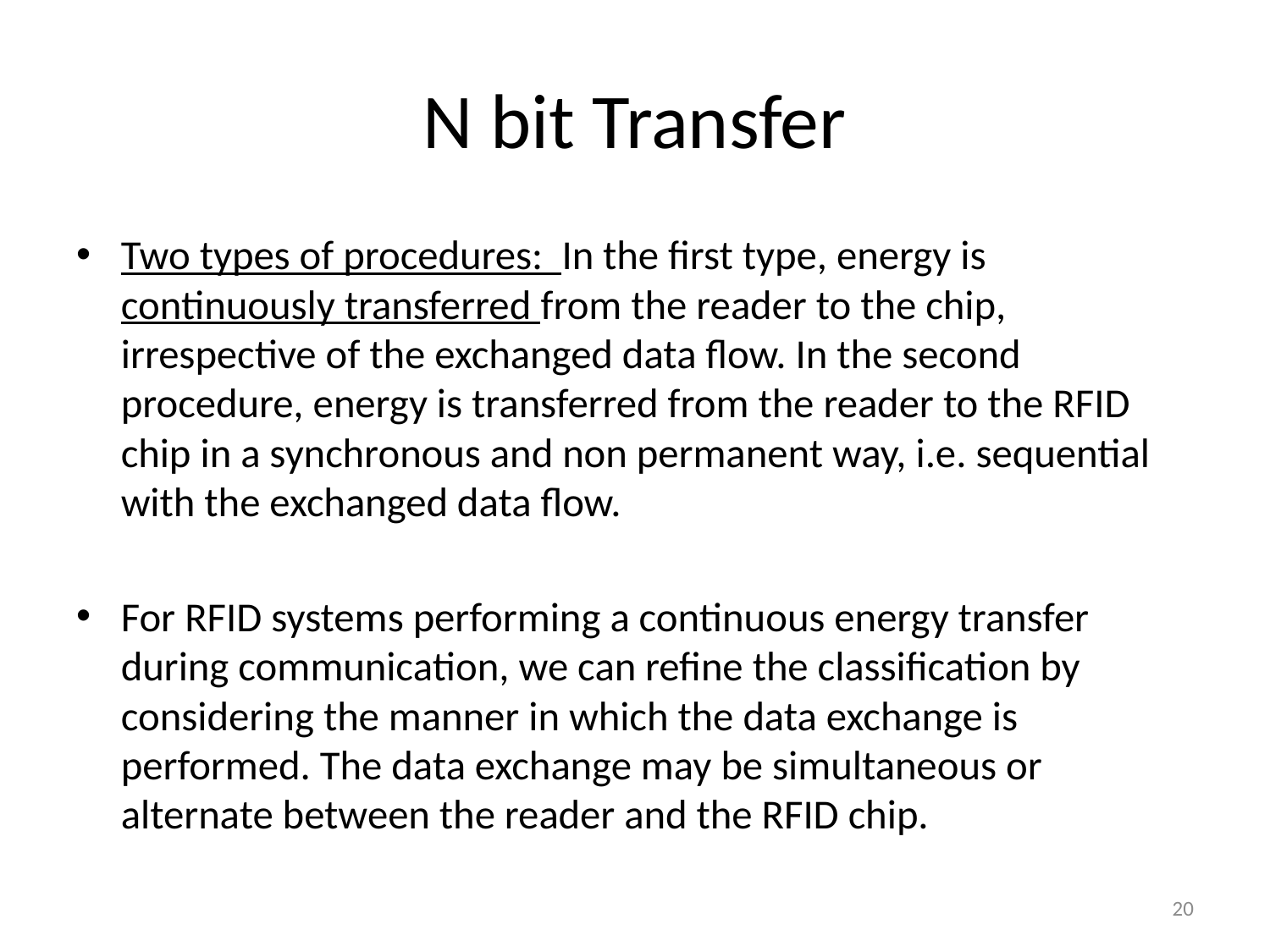

# N bit Transfer
Two types of procedures:  In the first type, energy is continuously transferred from the reader to the chip, irrespective of the exchanged data flow. In the second procedure, energy is transferred from the reader to the RFID chip in a synchronous and non permanent way, i.e. sequential with the exchanged data flow.

For RFID systems performing a continuous energy transfer during communication, we can refine the classification by considering the manner in which the data exchange is performed. The data exchange may be simultaneous or alternate between the reader and the RFID chip.
20